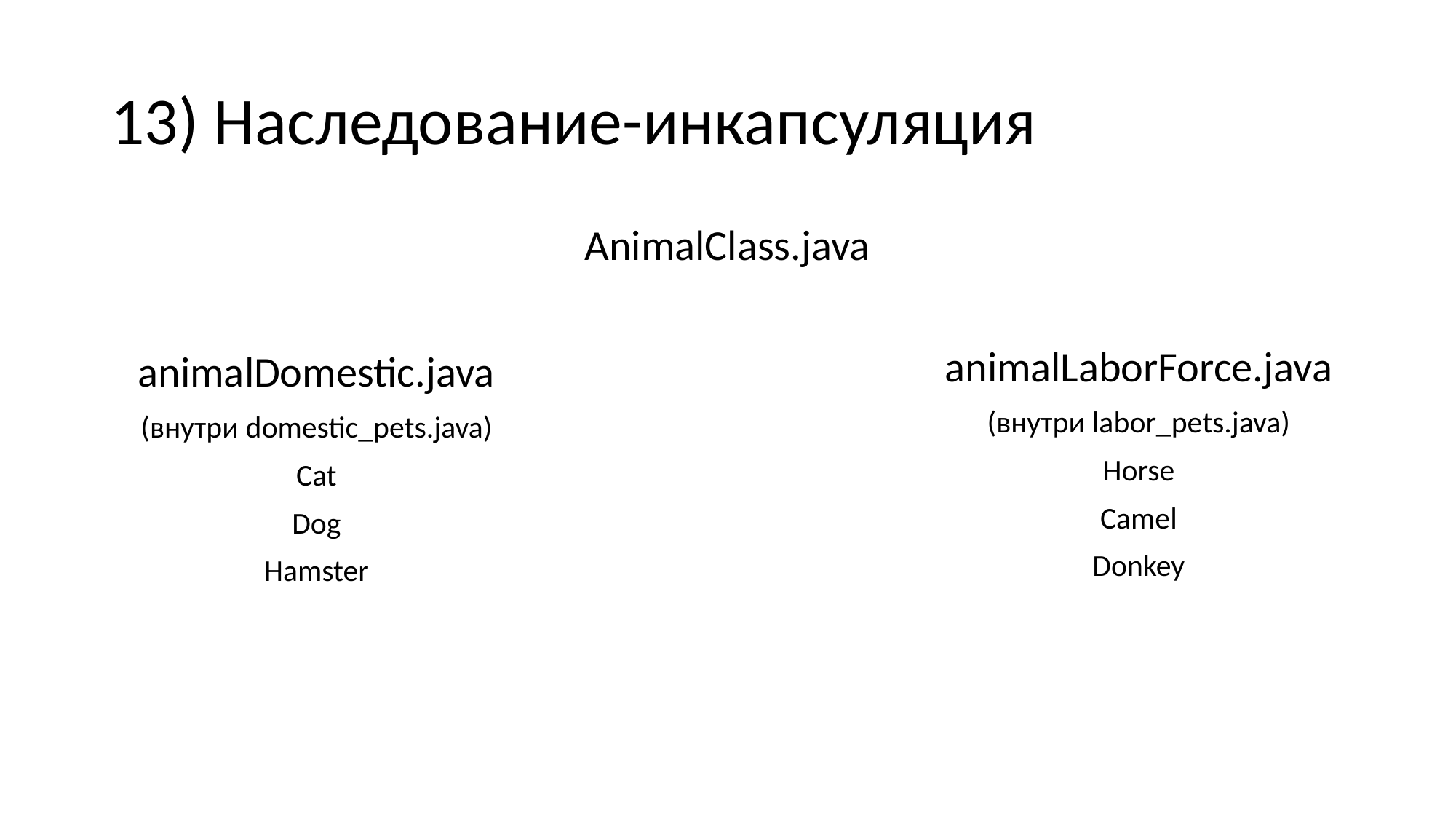

# 13) Наследование-инкапсуляция

animalDomestic.java
(внутри domestic_pets.java)
Cat
Dog
Hamster

AnimalClass.java

animalLaborForce.java
(внутри labor_pets.java)
Horse
Camel
Donkey